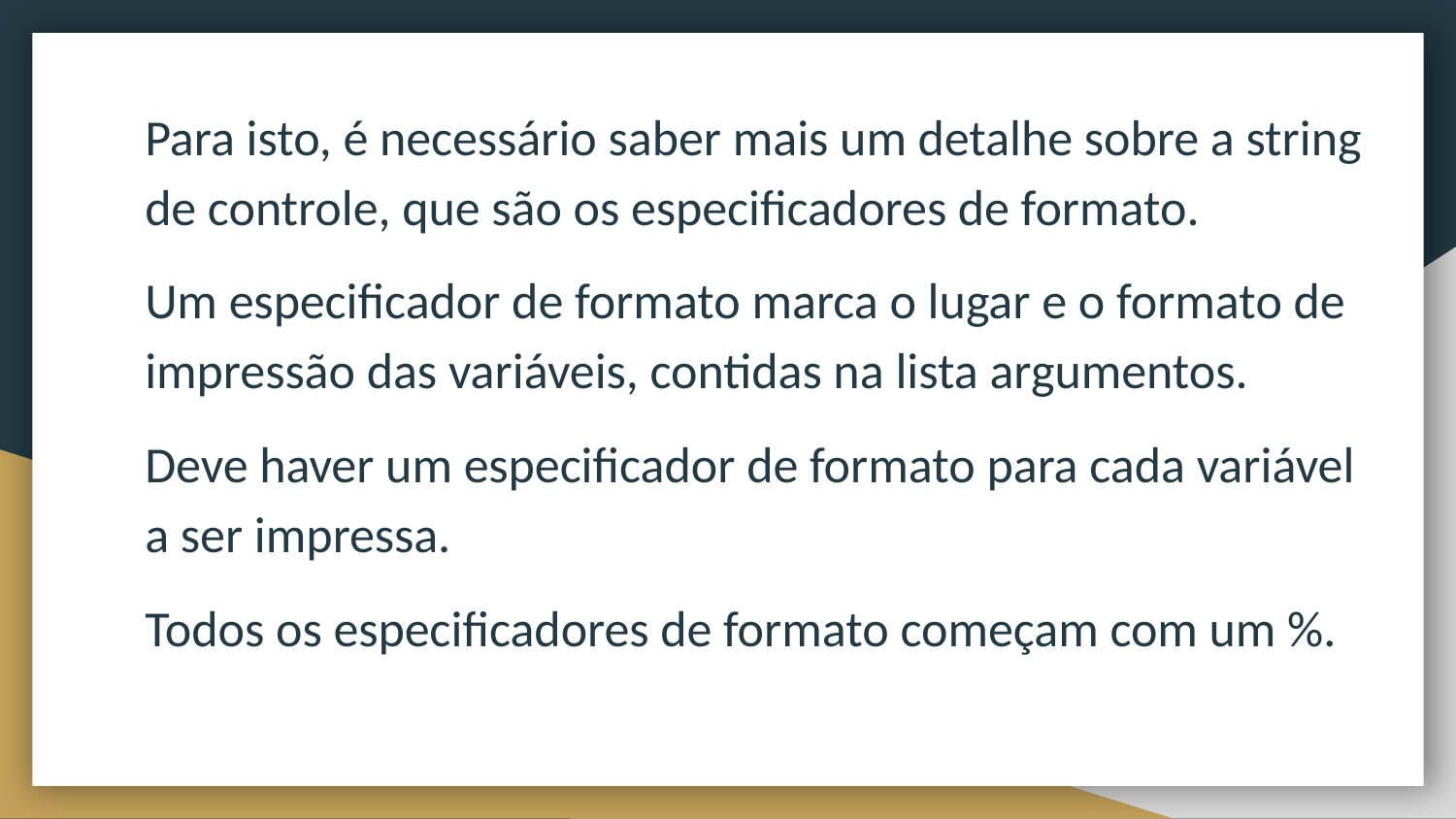

Para isto, é necessário saber mais um detalhe sobre a string de controle, que são os especificadores de formato.
Um especificador de formato marca o lugar e o formato de impressão das variáveis, contidas na lista argumentos.
Deve haver um especificador de formato para cada variável a ser impressa.
Todos os especificadores de formato começam com um %.